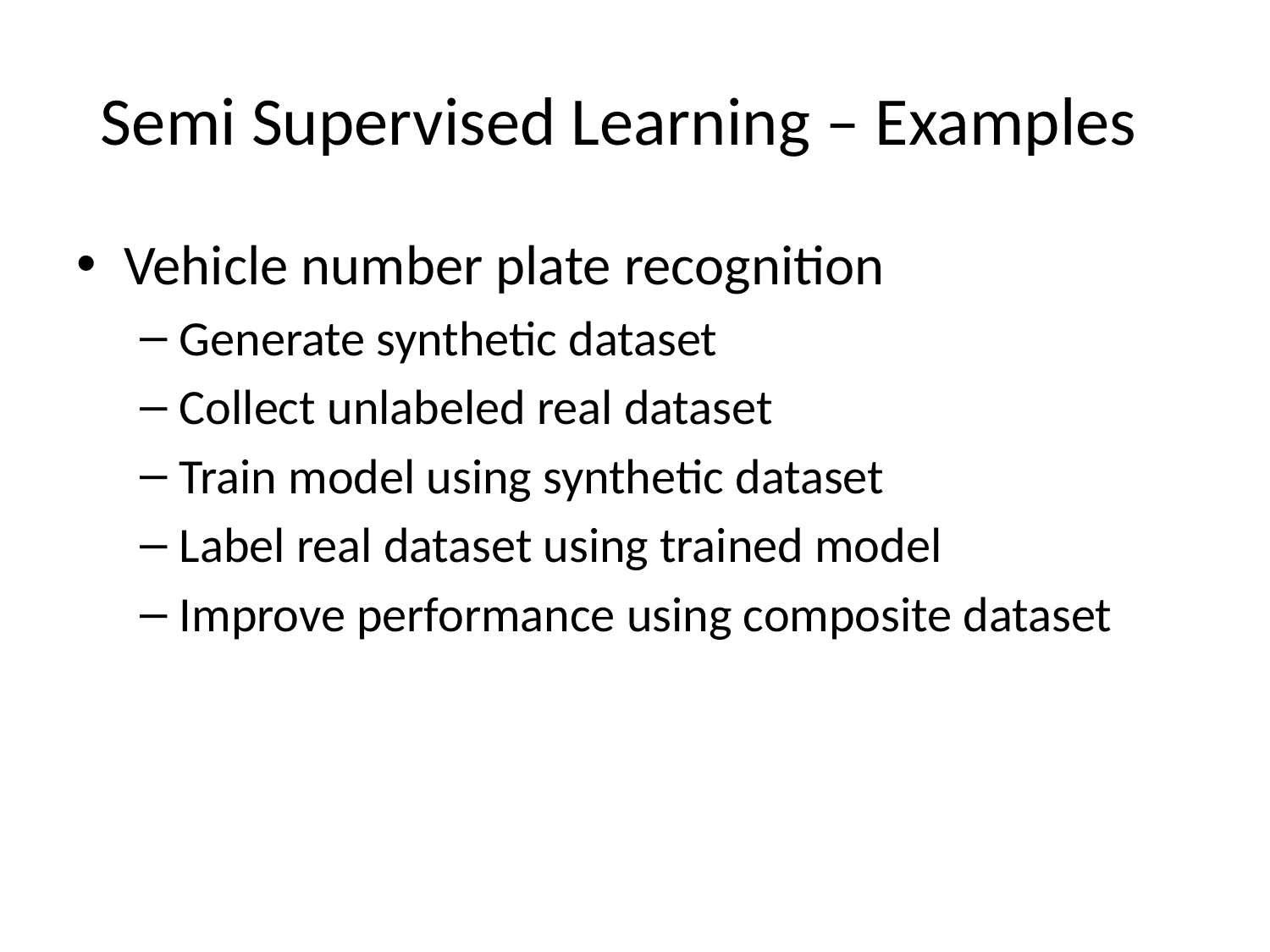

# Semi Supervised Learning – Examples
Vehicle number plate recognition
Generate synthetic dataset
Collect unlabeled real dataset
Train model using synthetic dataset
Label real dataset using trained model
Improve performance using composite dataset